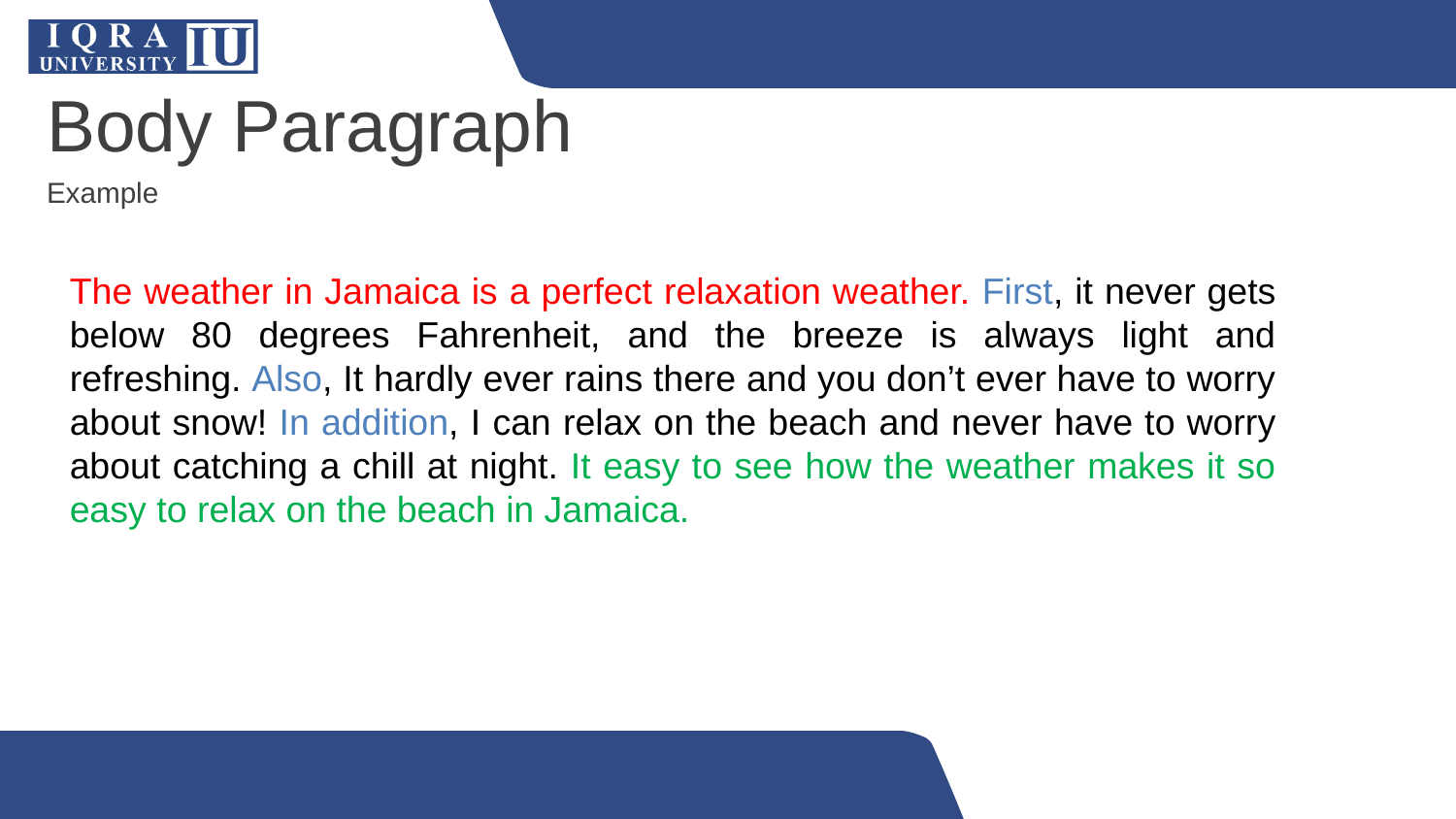

Body Paragraph
Example
The weather in Jamaica is a perfect relaxation weather. First, it never gets below 80 degrees Fahrenheit, and the breeze is always light and refreshing. Also, It hardly ever rains there and you don’t ever have to worry about snow! In addition, I can relax on the beach and never have to worry about catching a chill at night. It easy to see how the weather makes it so easy to relax on the beach in Jamaica.